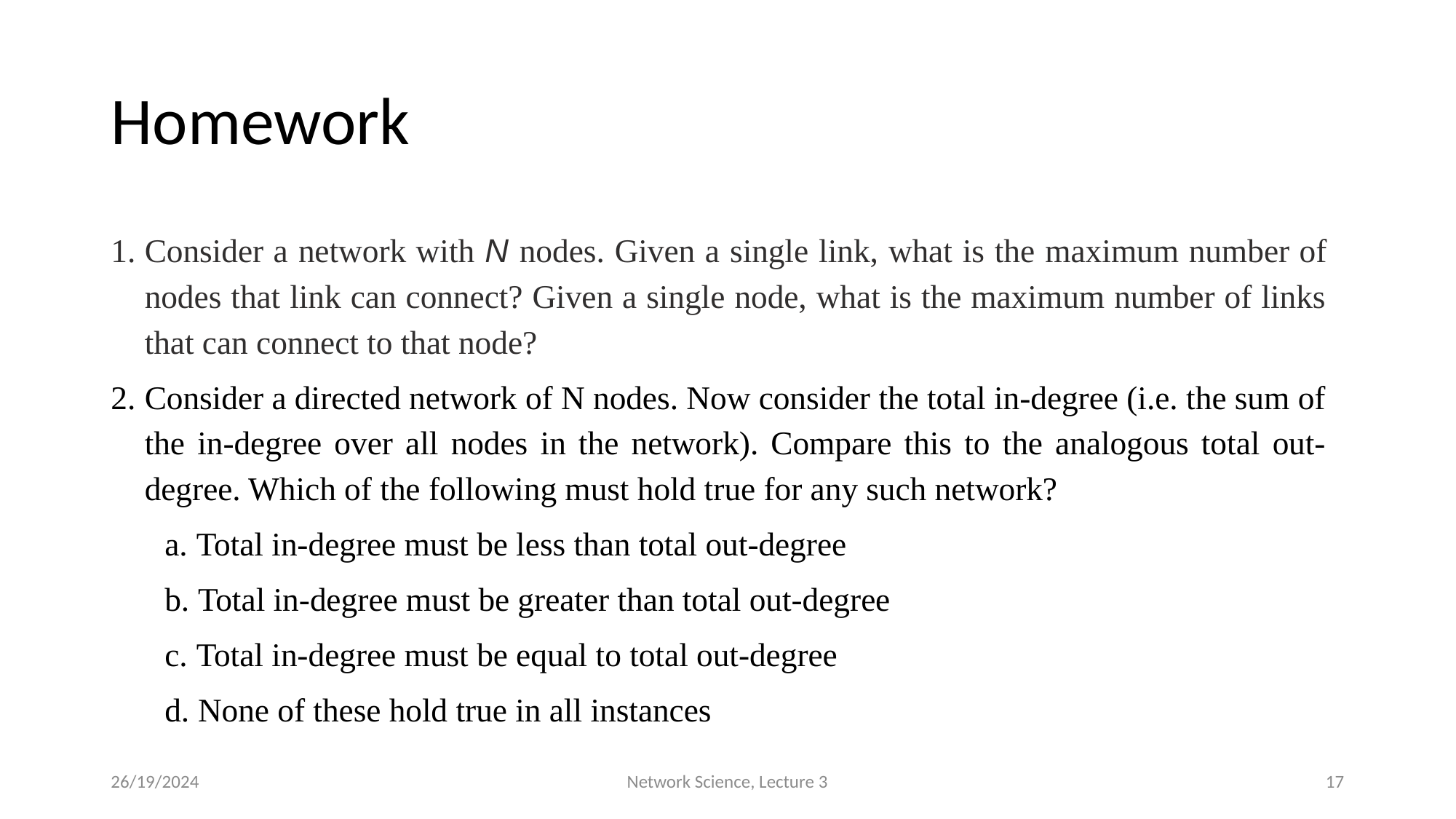

# Homework
Consider a network with N nodes. Given a single link, what is the maximum number of nodes that link can connect? Given a single node, what is the maximum number of links that can connect to that node?
Consider a directed network of N nodes. Now consider the total in-degree (i.e. the sum of the in-degree over all nodes in the network). Compare this to the analogous total out-degree. Which of the following must hold true for any such network?
a. Total in-degree must be less than total out-degree
b. Total in-degree must be greater than total out-degree
c. Total in-degree must be equal to total out-degree
d. None of these hold true in all instances

26/19/2024
Network Science, Lecture 3
17